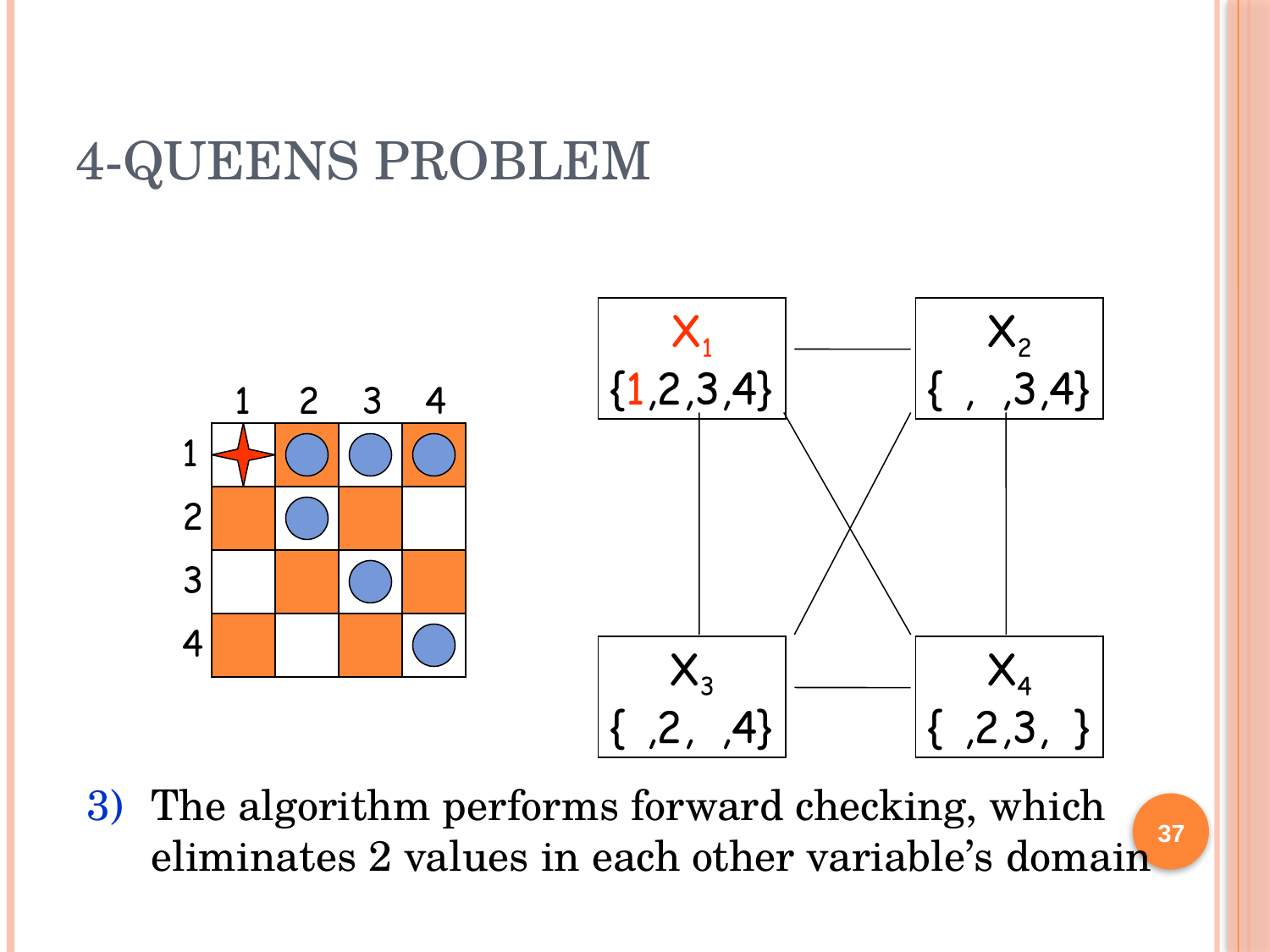

# 4-Queens Problem
X1
{1,2,3,4}
X2
{1,2,3,4}
X3
{1,2,3,4}
X4
{1,2,3,4}

1
2
3
4

1
2
3
4

3)	The algorithm performs forward checking, which eliminates 2 values in each other variable’s domain
37